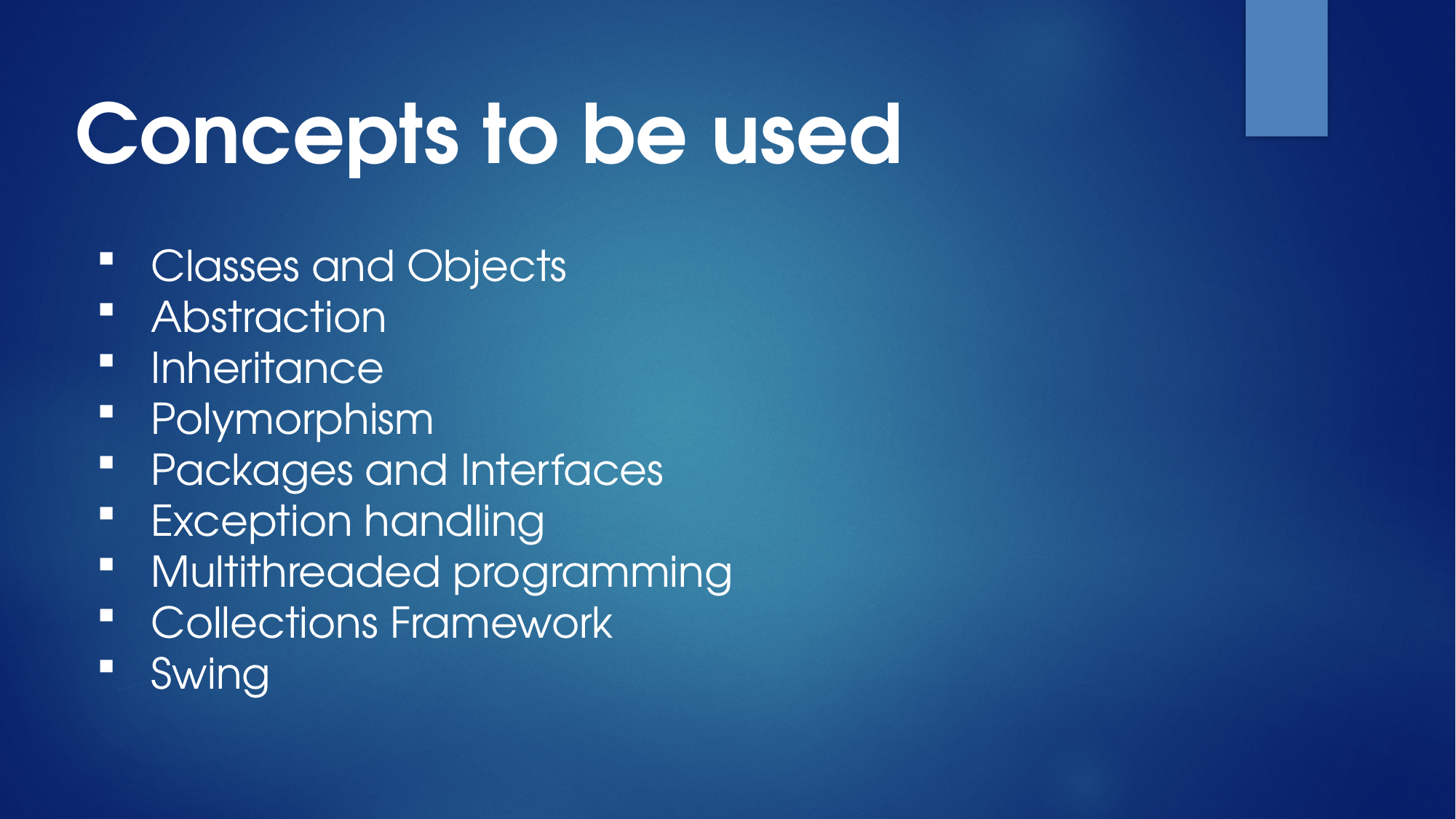

Concepts to be used
Classes and Objects
Abstraction
Inheritance
Polymorphism
Packages and Interfaces
Exception handling
Multithreaded programming
Collections Framework
Swing